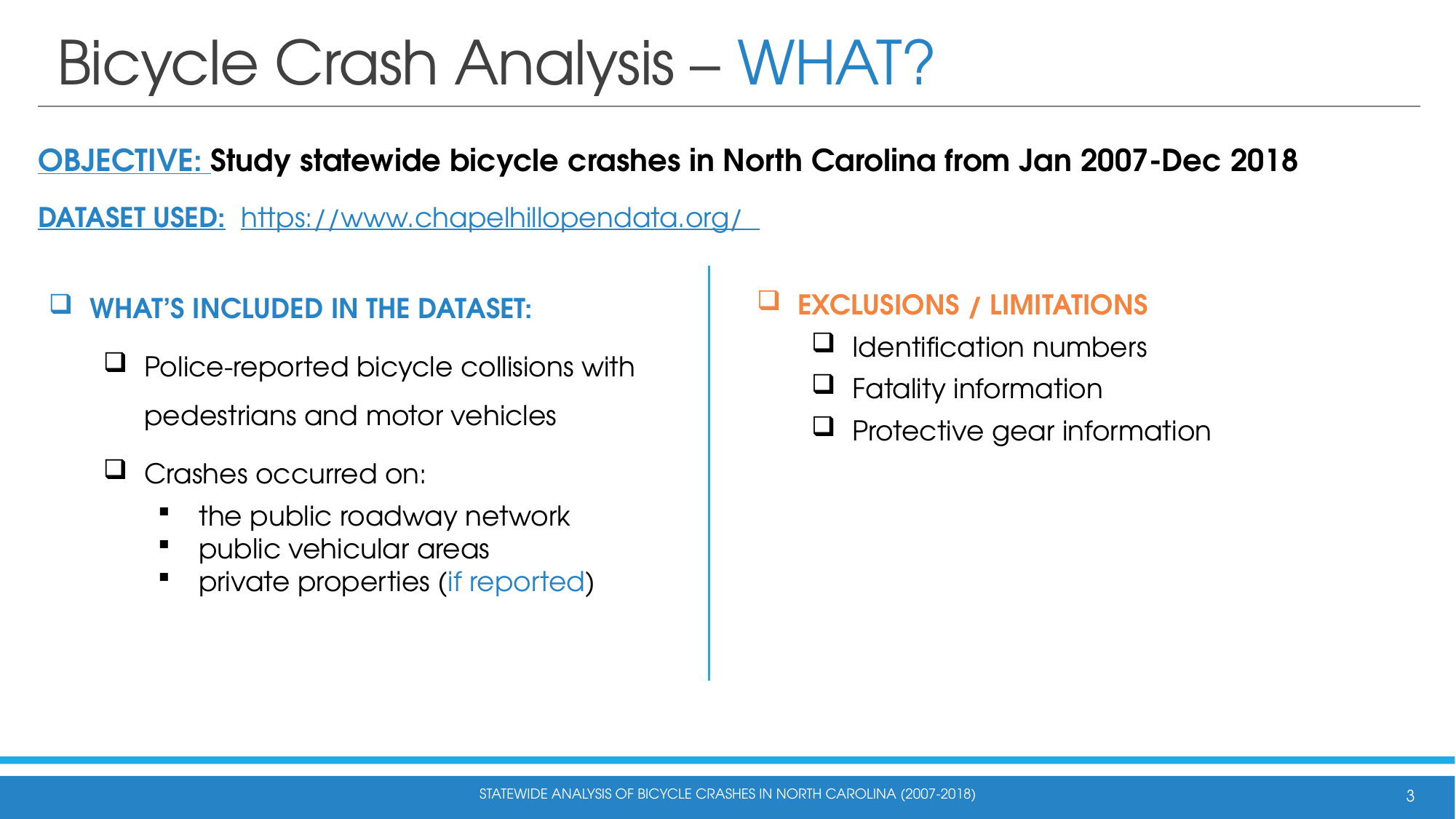

# Bicycle Crash Analysis – WHAT?
OBJECTIVE: Study statewide bicycle crashes in North Carolina from Jan 2007-Dec 2018
DATASET USED:  https://www.chapelhillopendata.org/
EXCLUSIONS / LIMITATIONS
Identification numbers
Fatality information
Protective gear information

WHAT’S INCLUDED IN THE DATASET:
Police-reported bicycle collisions with pedestrians and motor vehicles
Crashes occurred on:
the public roadway network
public vehicular areas
private properties (if reported)
Statewide Analysis of Bicycle Crashes in North Carolina (2007-2018)
3